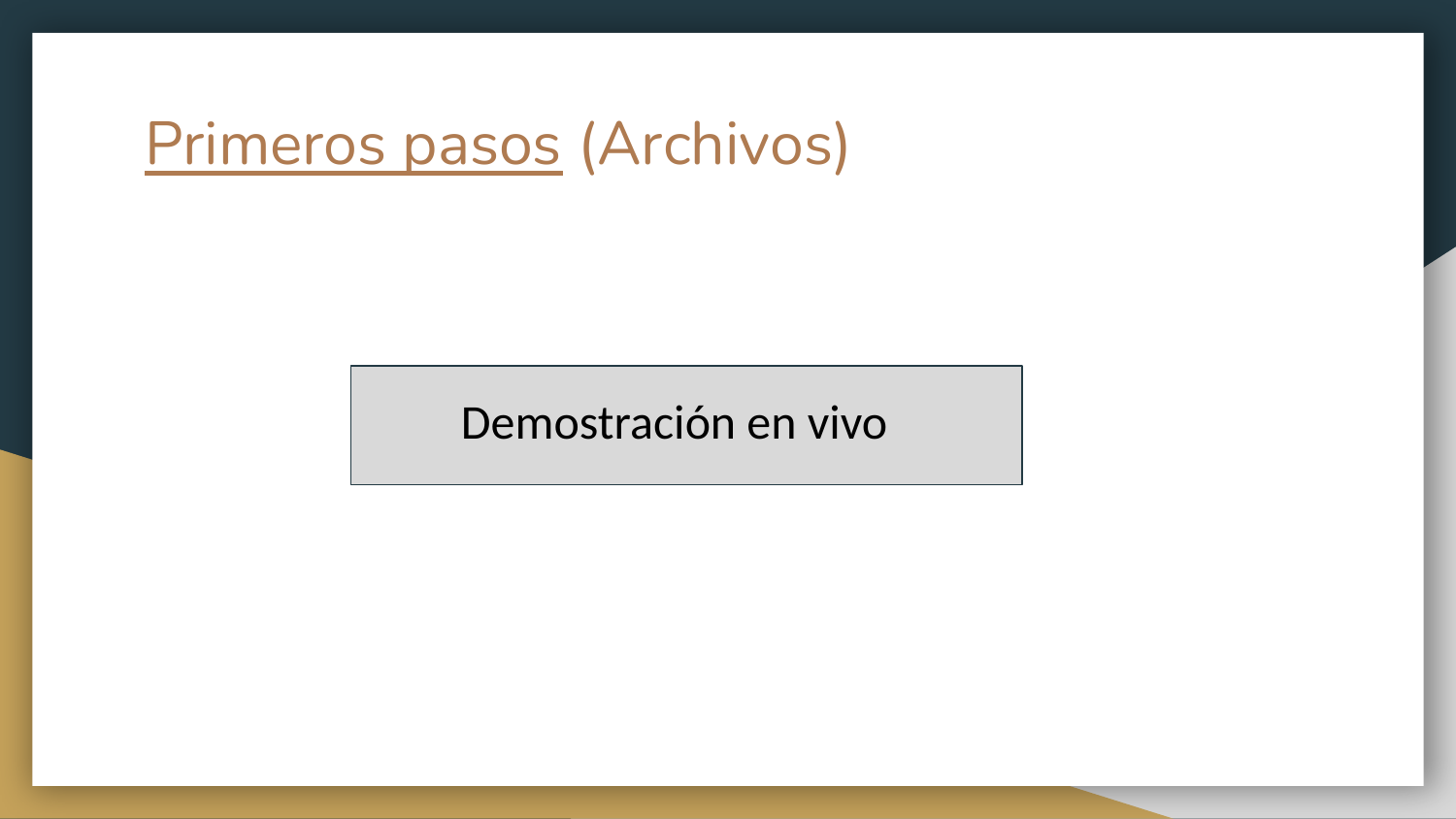

# Primeros pasos (Archivos)

Demostración en vivo